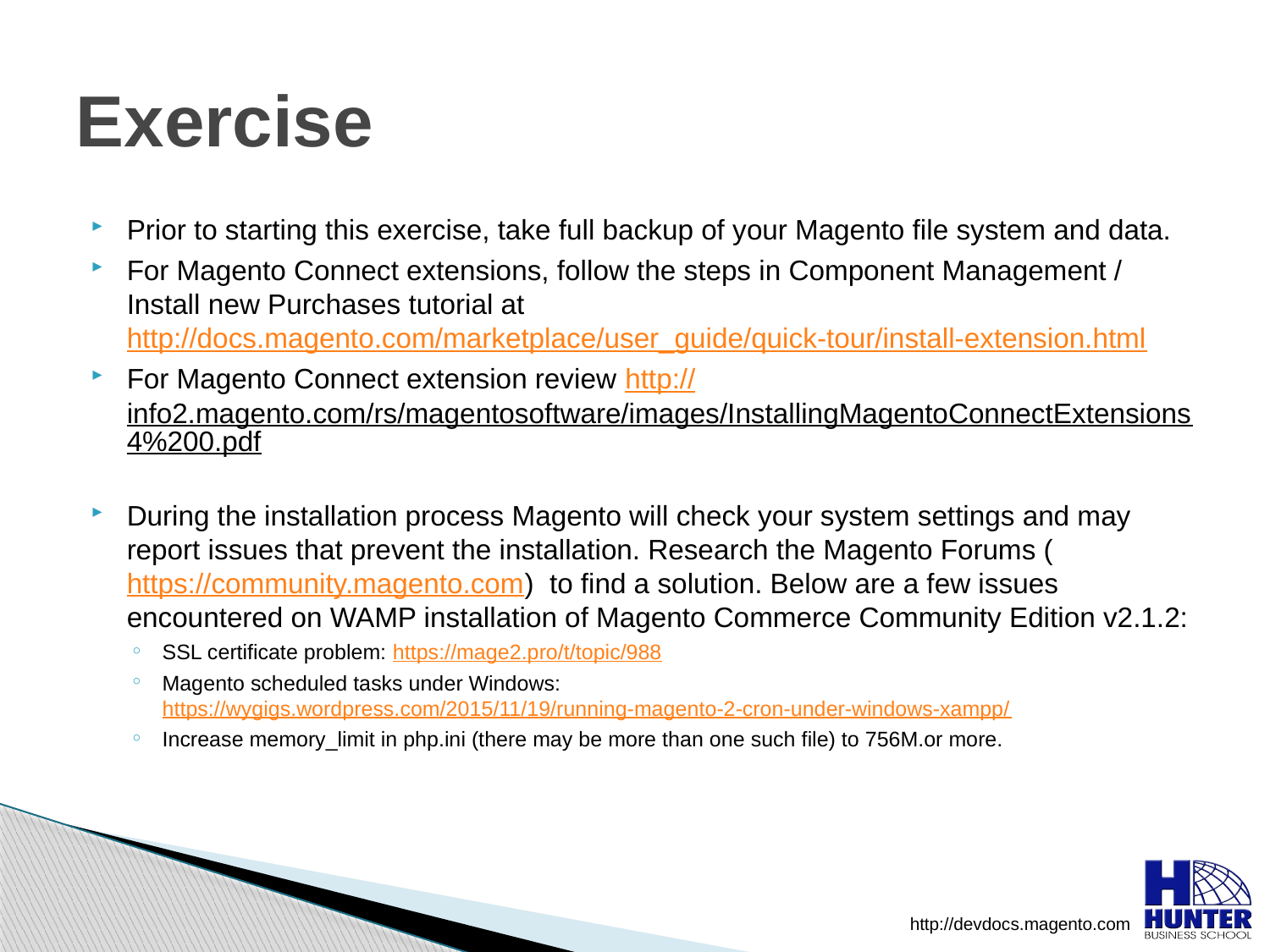

# Exercise
Prior to starting this exercise, take full backup of your Magento file system and data.
For Magento Connect extensions, follow the steps in Component Management / Install new Purchases tutorial at http://docs.magento.com/marketplace/user_guide/quick-tour/install-extension.html
For Magento Connect extension review http://info2.magento.com/rs/magentosoftware/images/InstallingMagentoConnectExtensions4%200.pdf
During the installation process Magento will check your system settings and may report issues that prevent the installation. Research the Magento Forums (https://community.magento.com)  to find a solution. Below are a few issues encountered on WAMP installation of Magento Commerce Community Edition v2.1.2:
SSL certificate problem: https://mage2.pro/t/topic/988
Magento scheduled tasks under Windows: https://wygigs.wordpress.com/2015/11/19/running-magento-2-cron-under-windows-xampp/
Increase memory_limit in php.ini (there may be more than one such file) to 756M.or more.
http://devdocs.magento.com